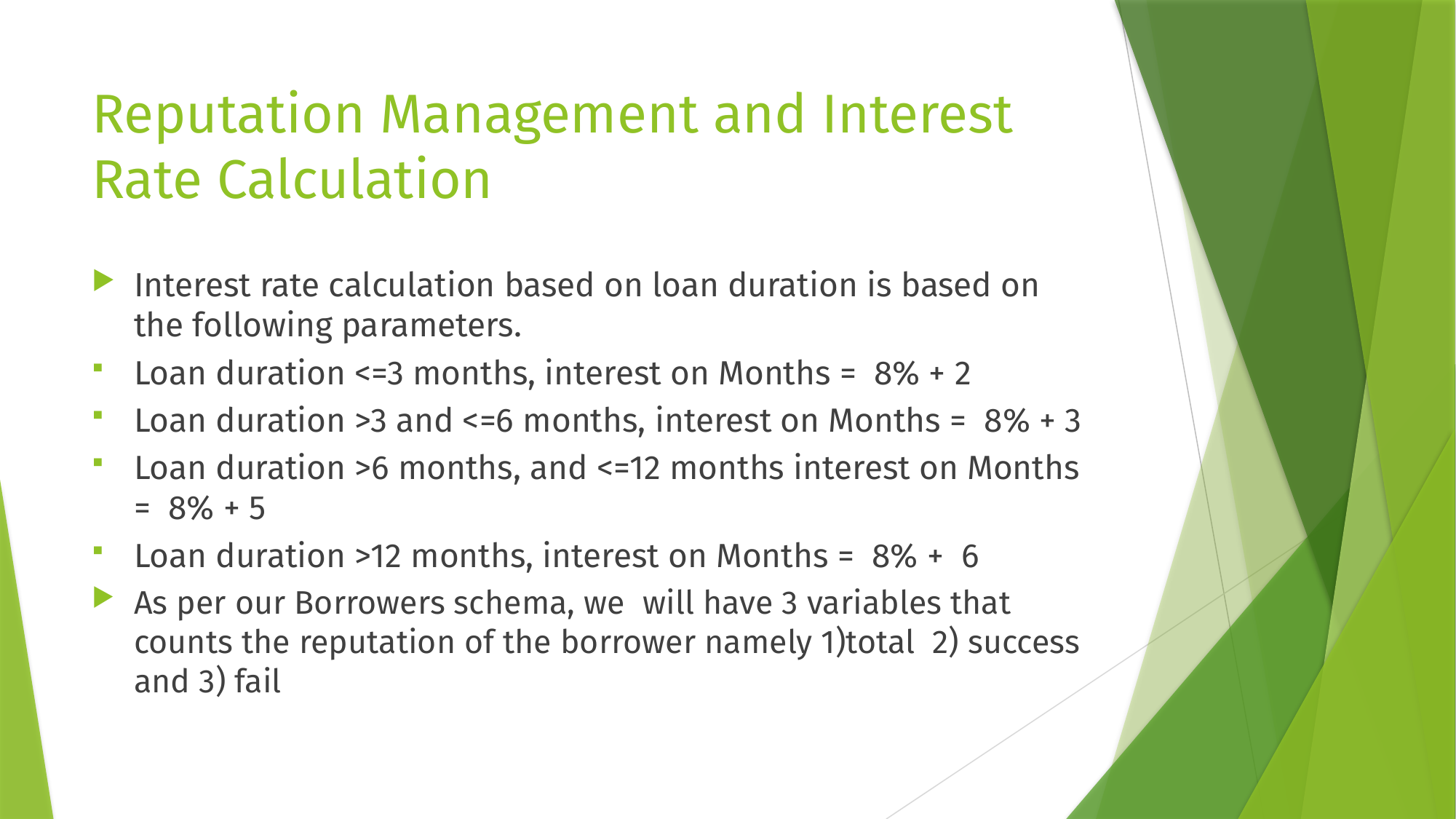

# Reputation Management and Interest Rate Calculation
Interest rate calculation based on loan duration is based on the following parameters.
Loan duration <=3 months, interest on Months =  8% + 2
Loan duration >3 and <=6 months, interest on Months =  8% + 3
Loan duration >6 months, and <=12 months interest on Months =  8% + 5
Loan duration >12 months, interest on Months =  8% +  6
As per our Borrowers schema, we  will have 3 variables that counts the reputation of the borrower namely 1)total  2) success and 3) fail